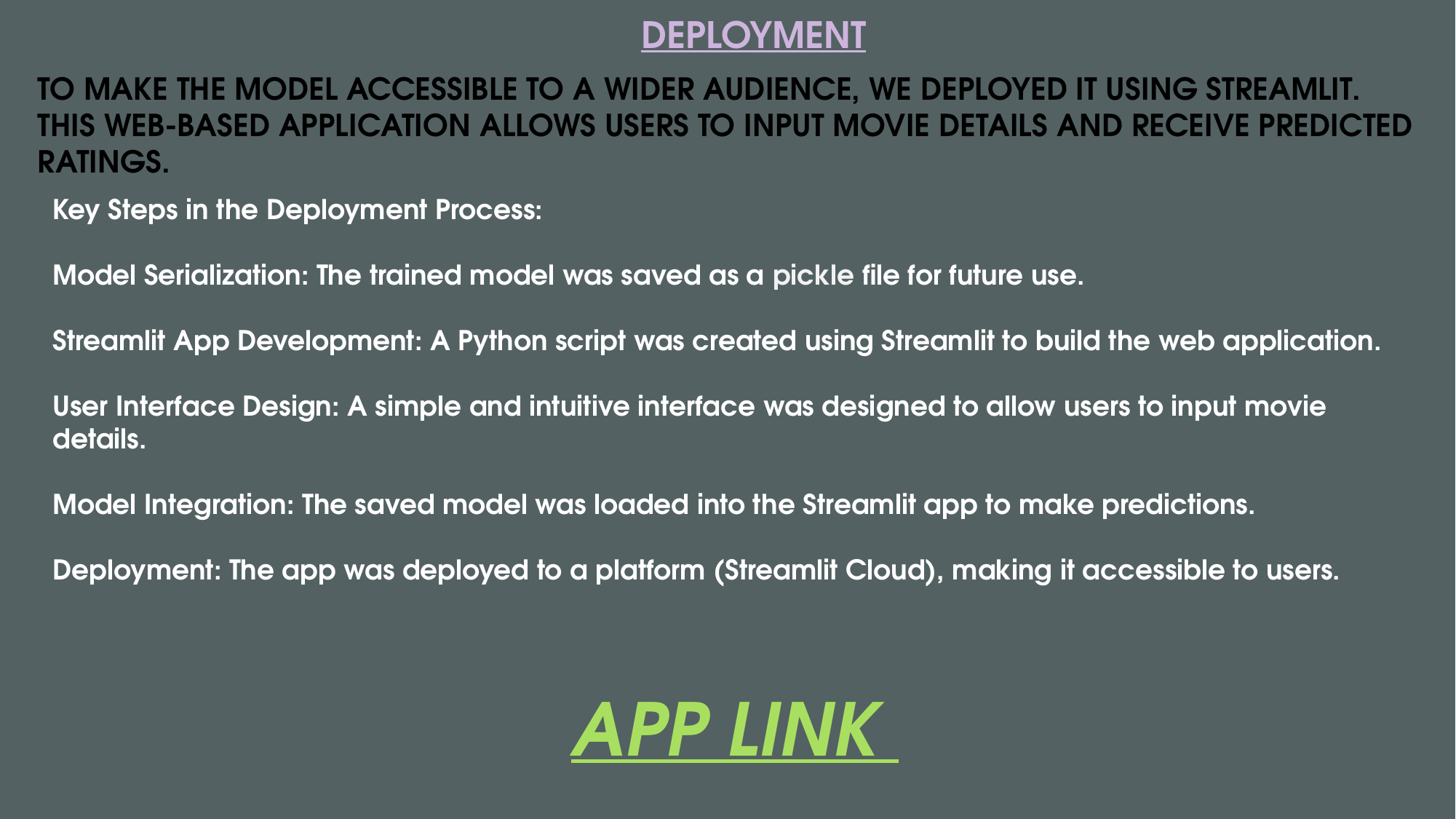

# DEPLOYMENT
To make the model accessible to a wider audience, we deployed it using Streamlit. This web-based application allows users to input movie details and receive predicted ratings.
Key Steps in the Deployment Process:

Model Serialization: The trained model was saved as a pickle file for future use.

Streamlit App Development: A Python script was created using Streamlit to build the web application.

User Interface Design: A simple and intuitive interface was designed to allow users to input movie details.

Model Integration: The saved model was loaded into the Streamlit app to make predictions.

Deployment: The app was deployed to a platform (Streamlit Cloud), making it accessible to users.
APP LINK